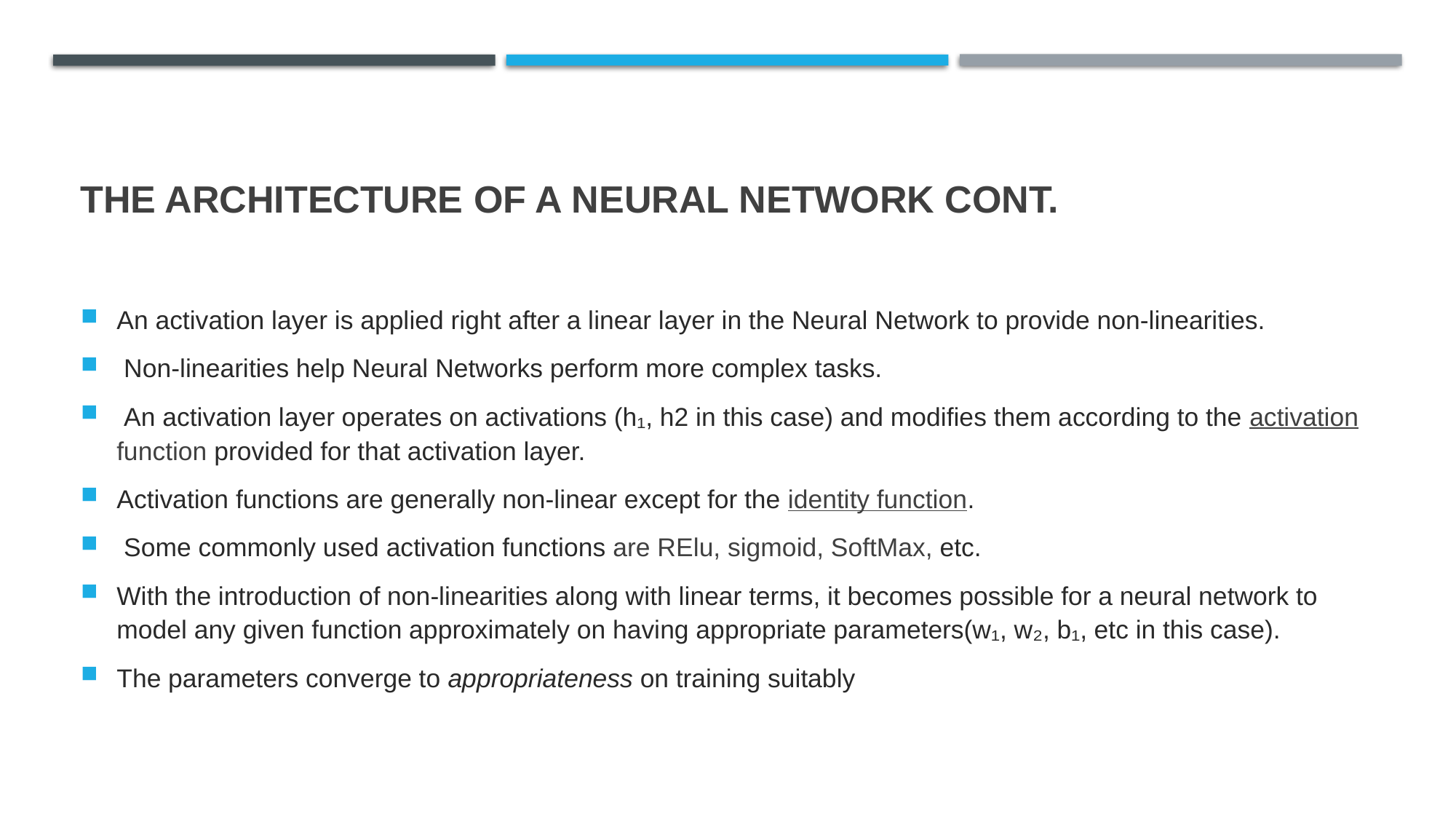

# The architecture of a Neural Network cont.
An activation layer is applied right after a linear layer in the Neural Network to provide non-linearities.
 Non-linearities help Neural Networks perform more complex tasks.
 An activation layer operates on activations (h₁, h2 in this case) and modifies them according to the activation function provided for that activation layer.
Activation functions are generally non-linear except for the identity function.
 Some commonly used activation functions are RElu, sigmoid, SoftMax, etc.
With the introduction of non-linearities along with linear terms, it becomes possible for a neural network to model any given function approximately on having appropriate parameters(w₁, w₂, b₁, etc in this case).
The parameters converge to appropriateness on training suitably